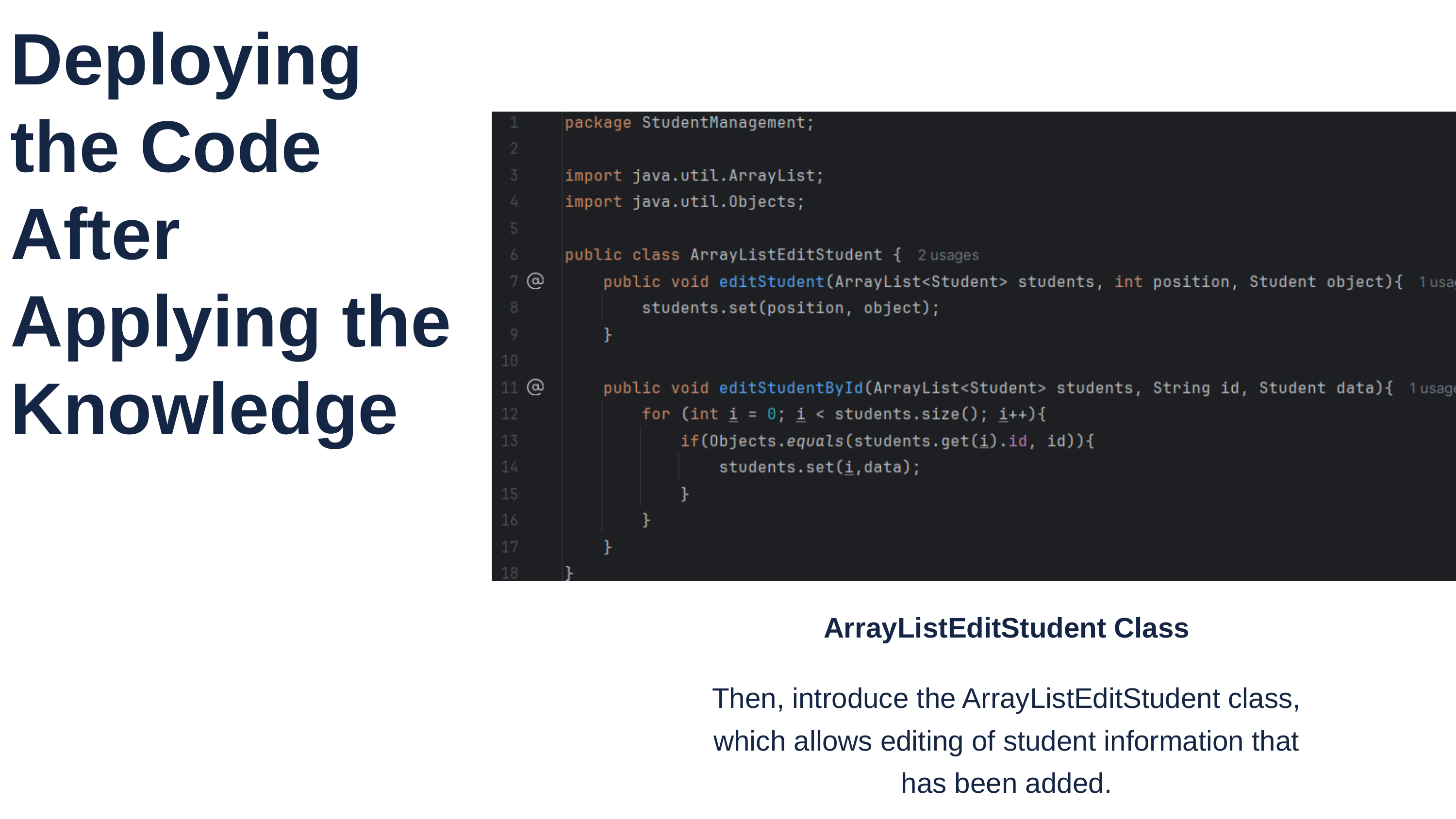

Deploying the Code After Applying the Knowledge

ArrayListEditStudent Class
Then, introduce the ArrayListEditStudent class, which allows editing of student information that has been added.